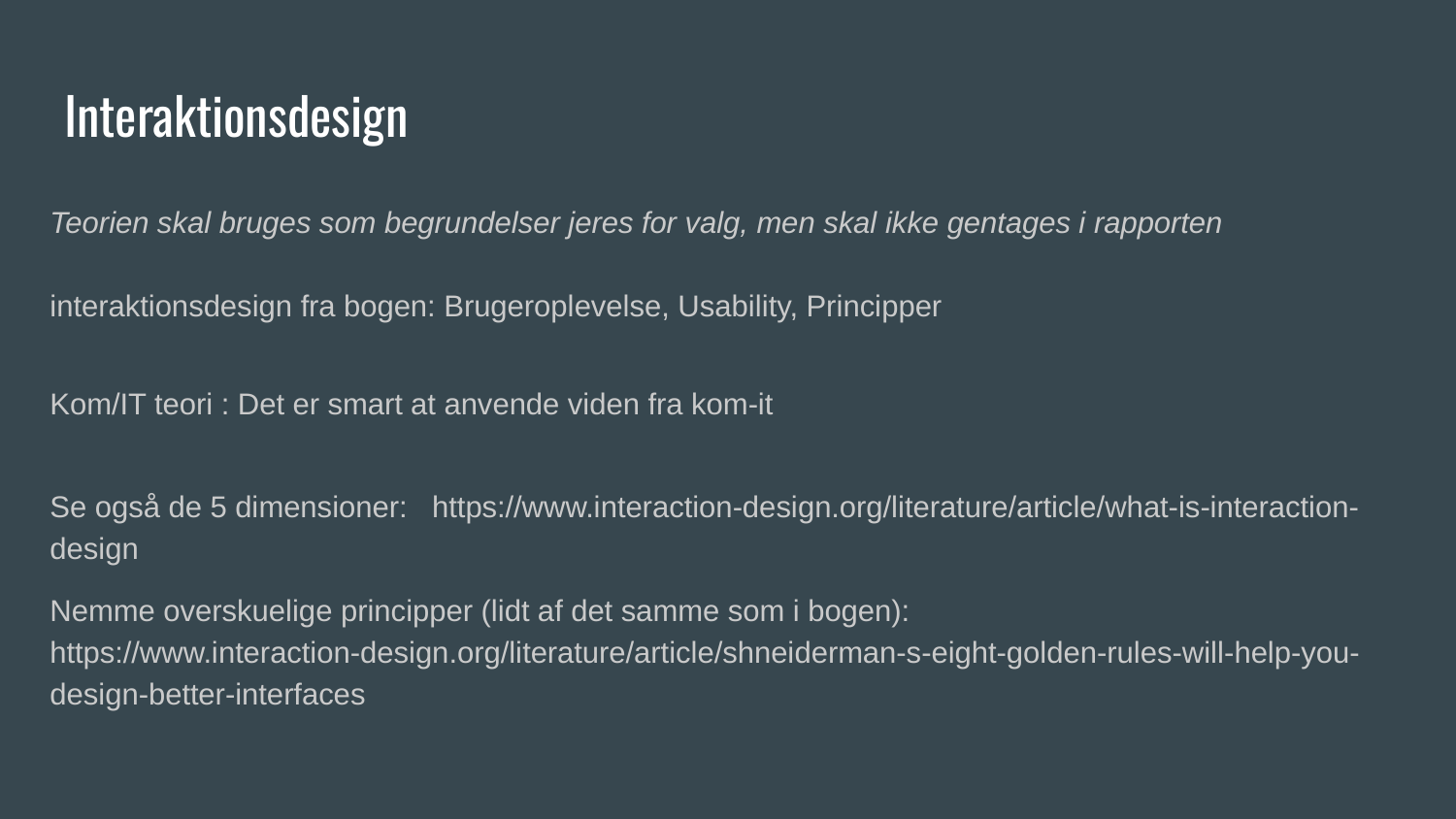

# Interaktionsdesign
Teorien skal bruges som begrundelser jeres for valg, men skal ikke gentages i rapporten
interaktionsdesign fra bogen: Brugeroplevelse, Usability, Principper
Kom/IT teori : Det er smart at anvende viden fra kom-it
Se også de 5 dimensioner:   https://www.interaction-design.org/literature/article/what-is-interaction-design
Nemme overskuelige principper (lidt af det samme som i bogen):
https://www.interaction-design.org/literature/article/shneiderman-s-eight-golden-rules-will-help-you-design-better-interfaces